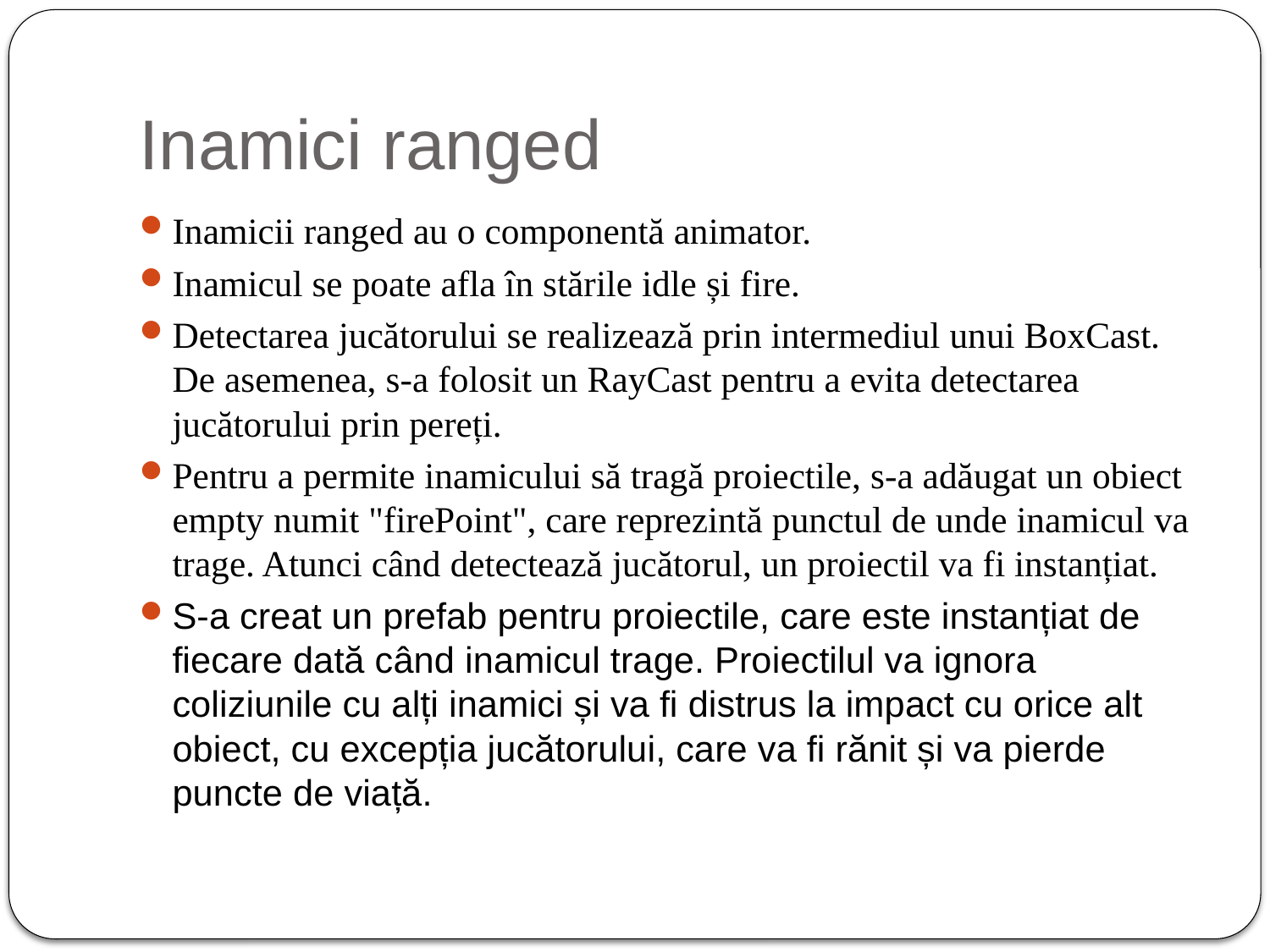

# Inamici ranged
Inamicii ranged au o componentă animator.
Inamicul se poate afla în stările idle și fire.
Detectarea jucătorului se realizează prin intermediul unui BoxCast. De asemenea, s-a folosit un RayCast pentru a evita detectarea jucătorului prin pereți.
Pentru a permite inamicului să tragă proiectile, s-a adăugat un obiect empty numit "firePoint", care reprezintă punctul de unde inamicul va trage. Atunci când detectează jucătorul, un proiectil va fi instanțiat.
S-a creat un prefab pentru proiectile, care este instanțiat de fiecare dată când inamicul trage. Proiectilul va ignora coliziunile cu alți inamici și va fi distrus la impact cu orice alt obiect, cu excepția jucătorului, care va fi rănit și va pierde puncte de viață.